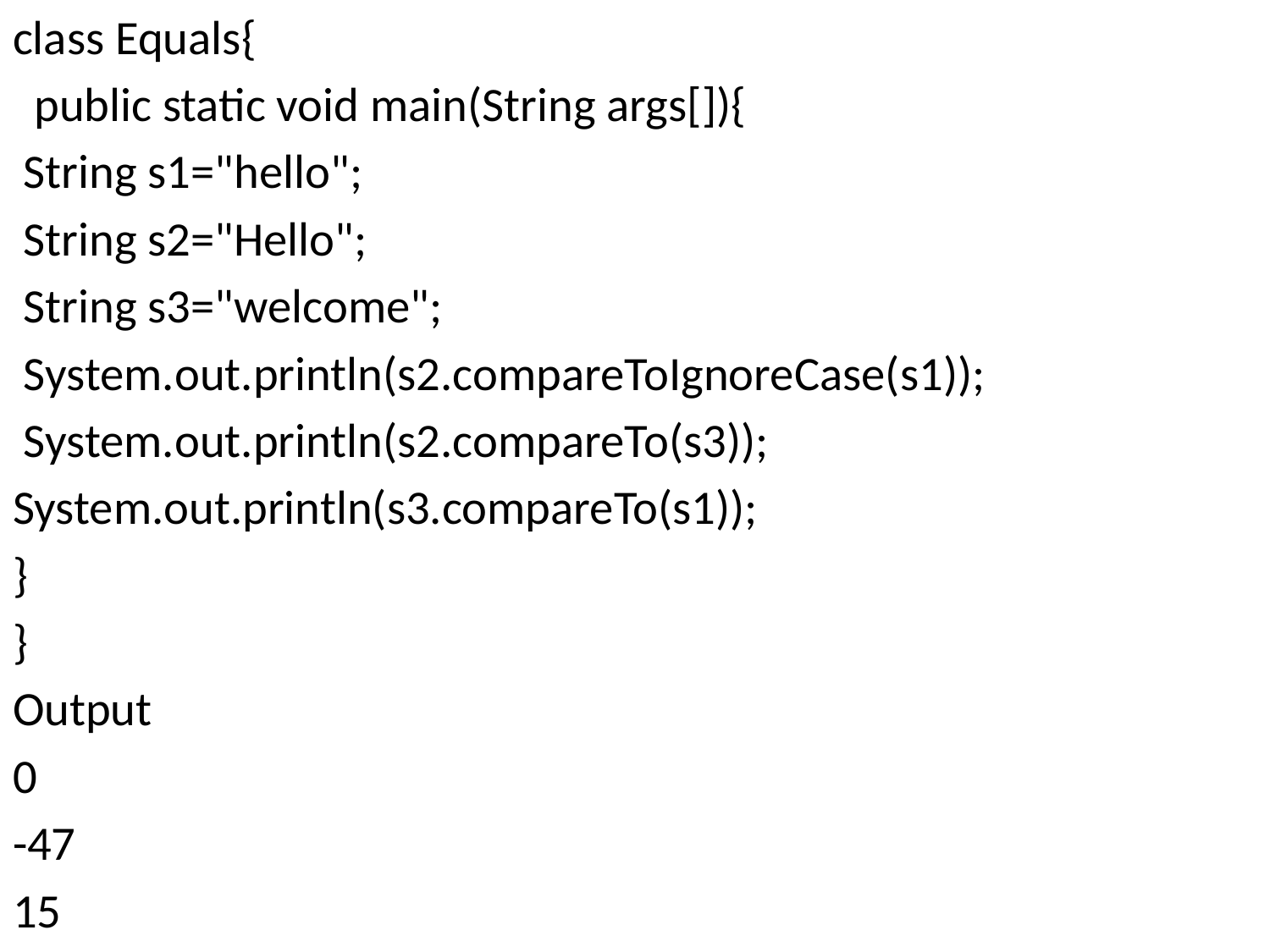

class Equals{
  public static void main(String args[]){
 String s1="hello";
 String s2="Hello";
 String s3="welcome";
 System.out.println(s2.compareToIgnoreCase(s1));
 System.out.println(s2.compareTo(s3));
System.out.println(s3.compareTo(s1));
}
}
Output
0
-47
15